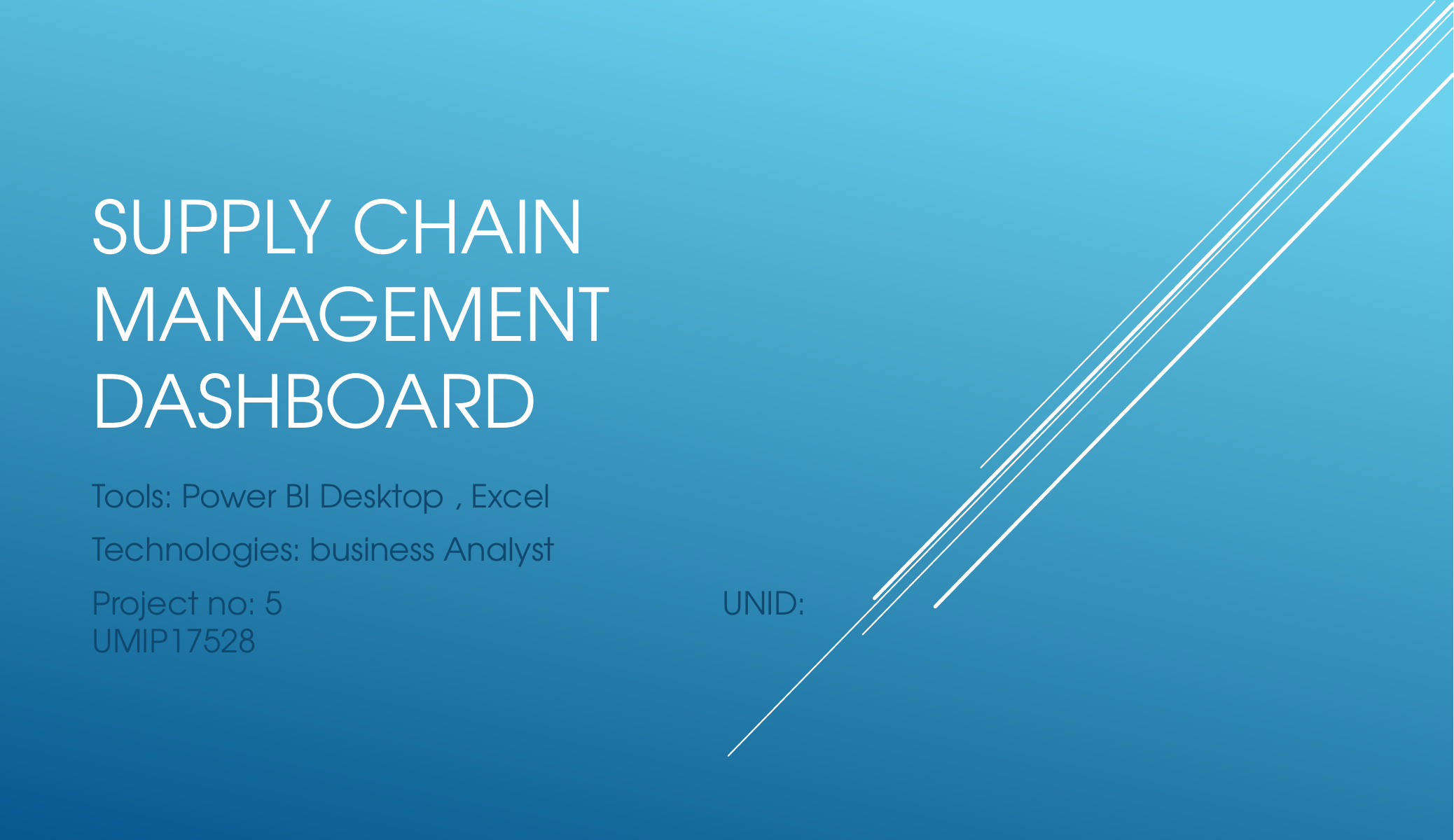

# SUPPLY CHAIN MANAGEMENT DASHBOARD
Tools: Power BI Desktop , Excel
Technologies: business Analyst
Project no: 5					UNID: UMIP17528